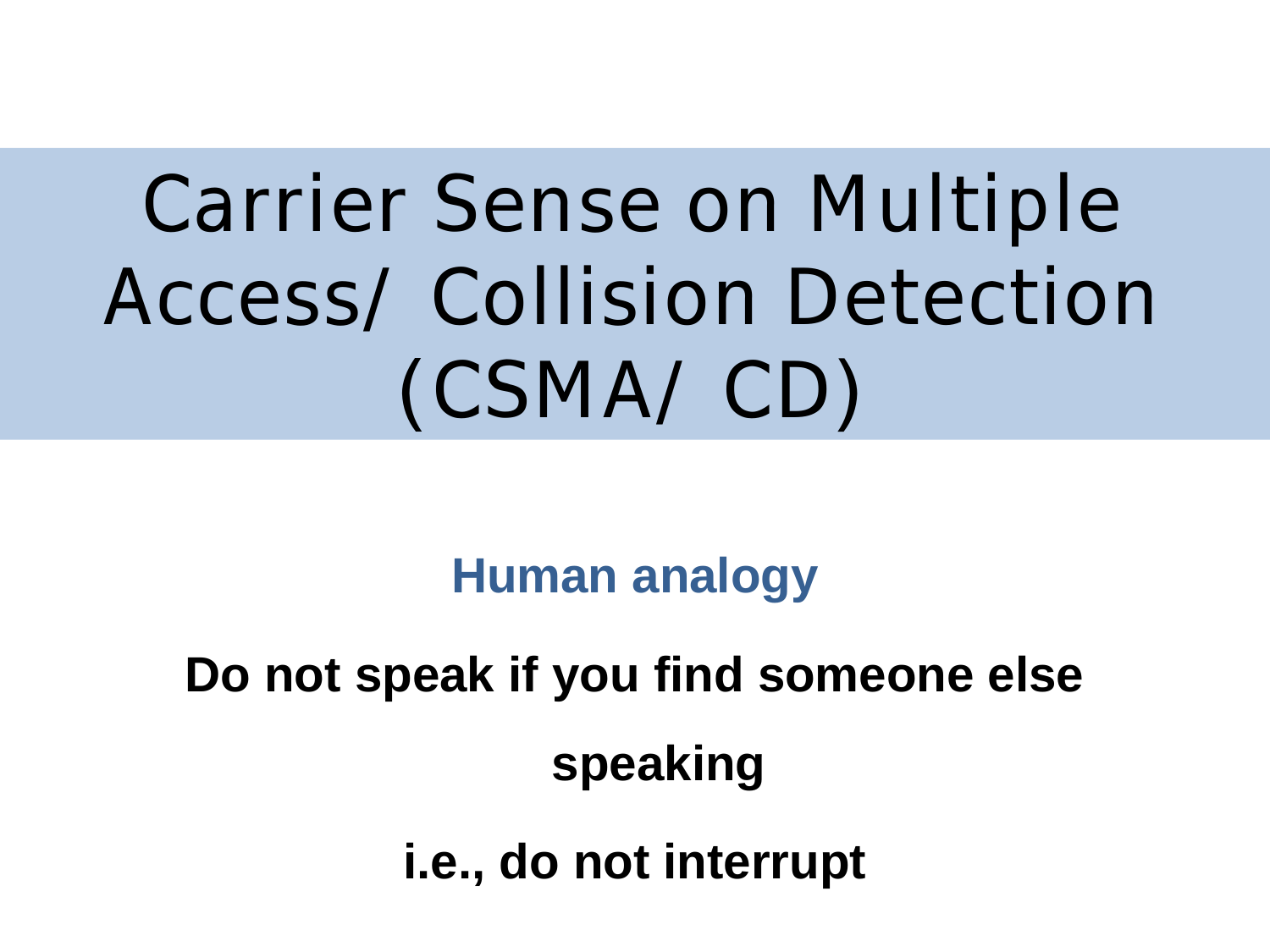

Carrier Sense on Multiple Access/ Collision Detection (CSMA/ CD)
Human analogy
Do not speak if you find someone else speaking
i.e., do not interrupt